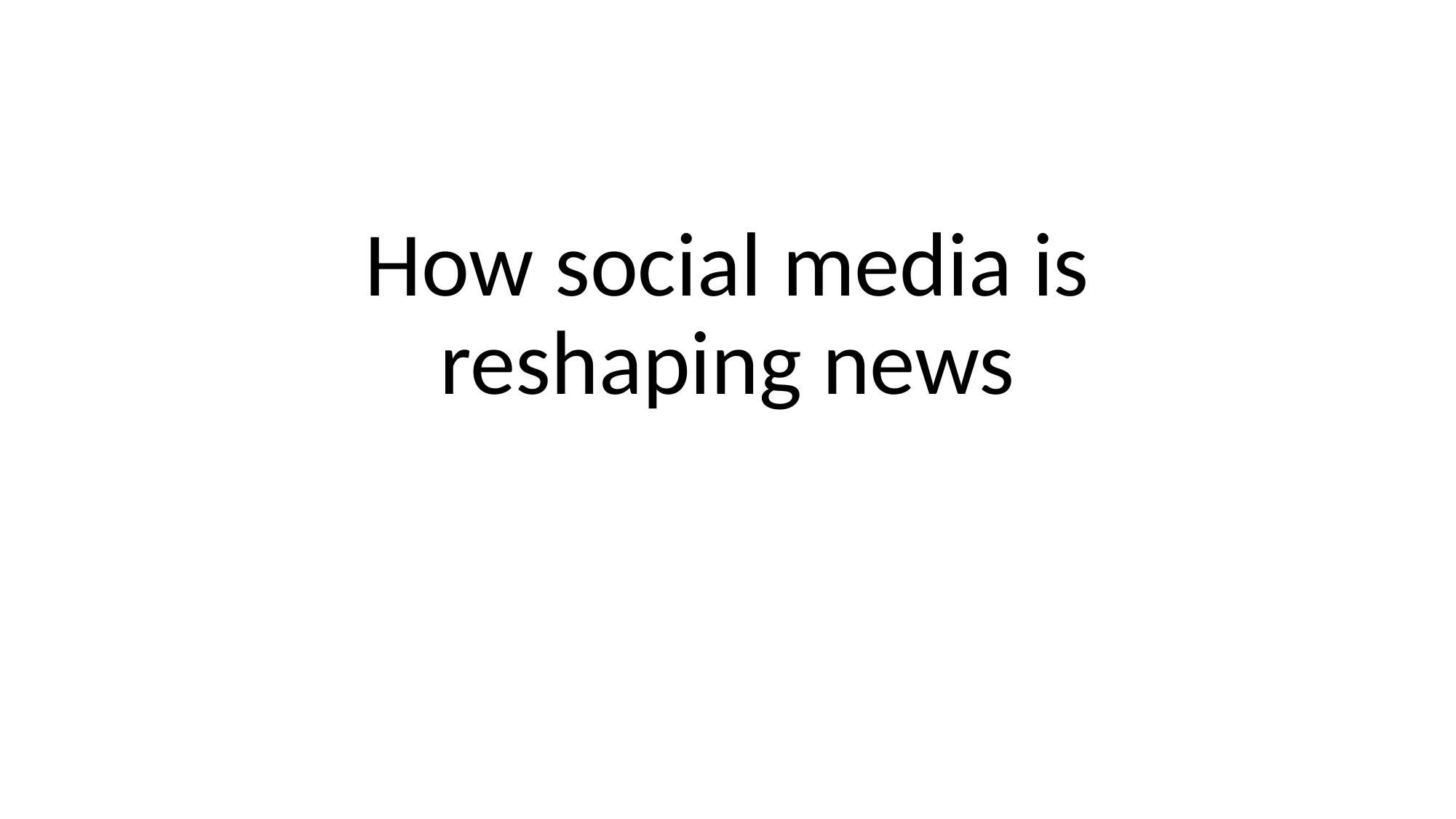

# How social media is reshaping news